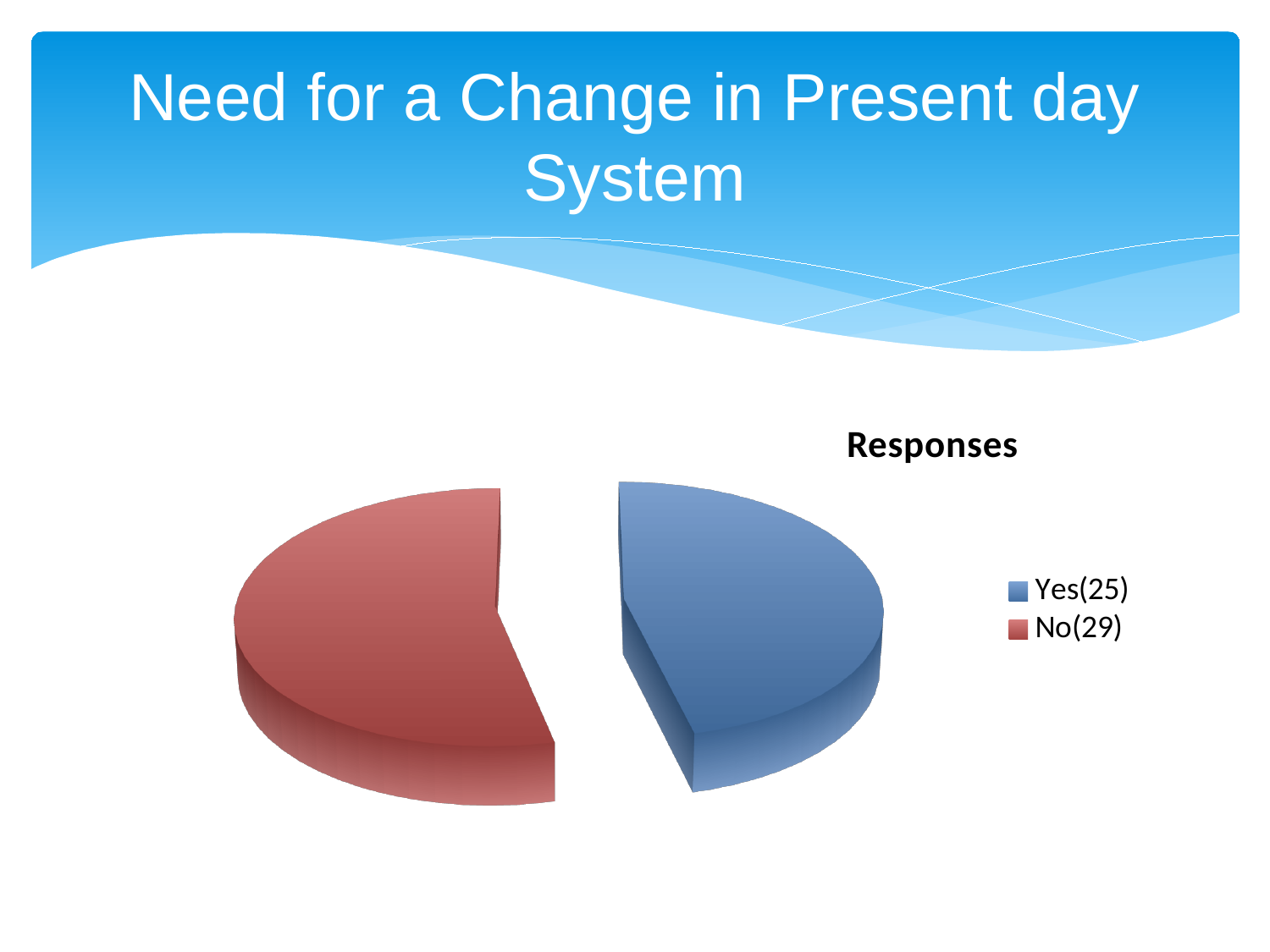

# Need for a Change in Present day System

[unsupported chart]